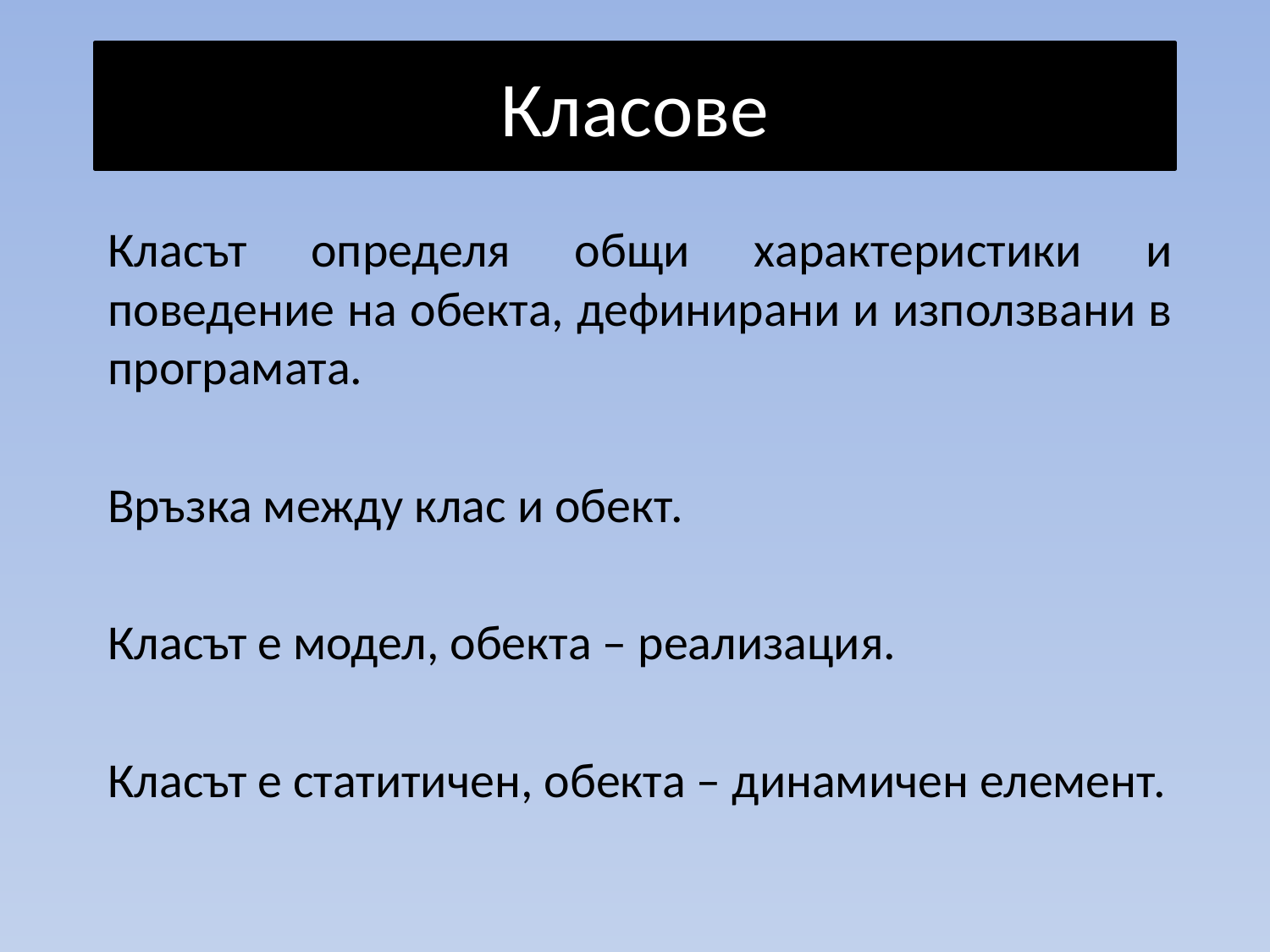

# Класове
Класът определя общи характеристики и поведение на обекта, дефинирани и използвани в програмата.

Връзка между клас и обект.

Класът е модел, обекта – реализация.

Класът е статитичен, обекта – динамичен елемент.